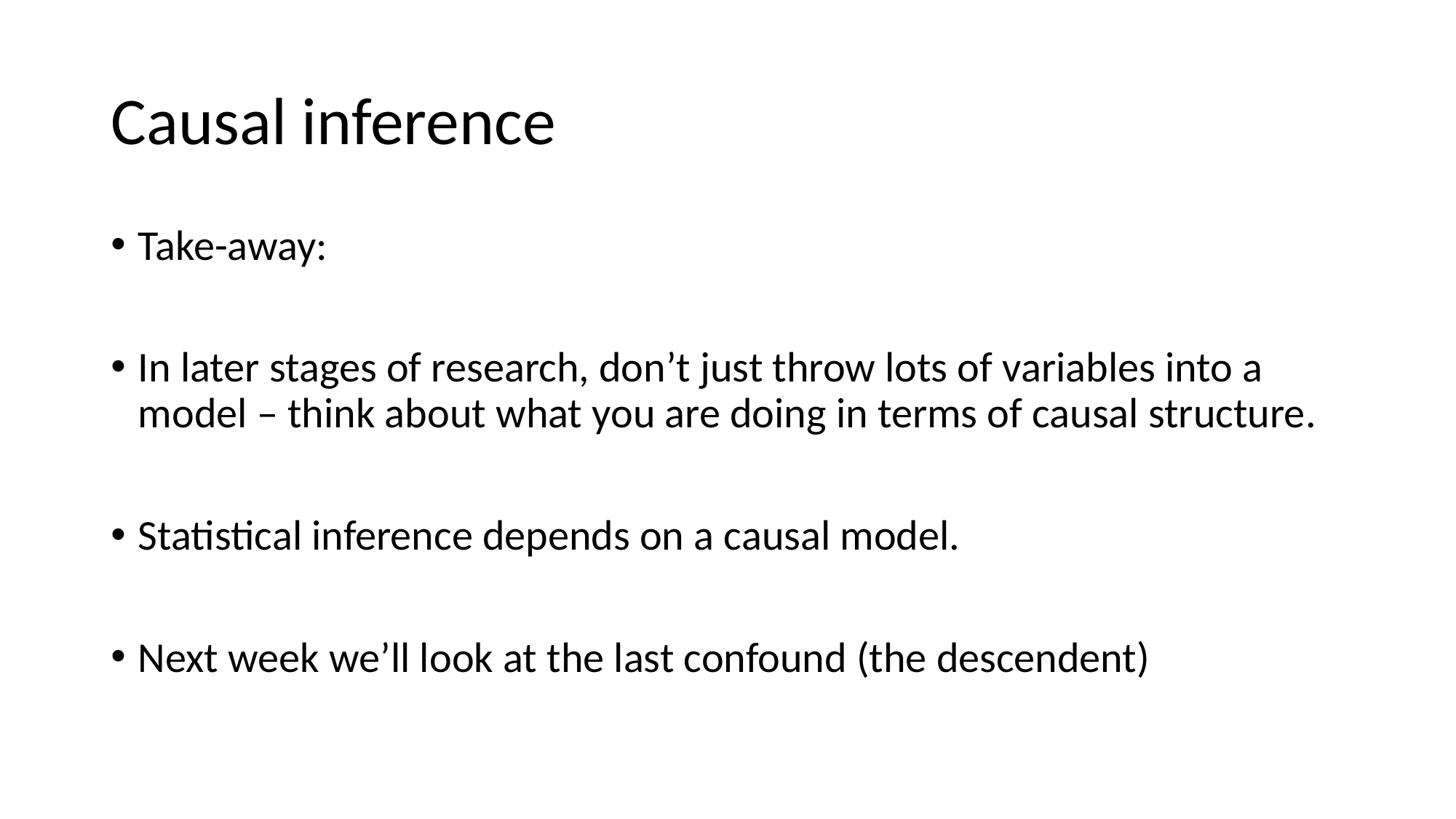

# Causal inference
Take-away:

In later stages of research, don’t just throw lots of variables into a model – think about what you are doing in terms of causal structure.

Statistical inference depends on a causal model.

Next week we’ll look at the last confound (the descendent)